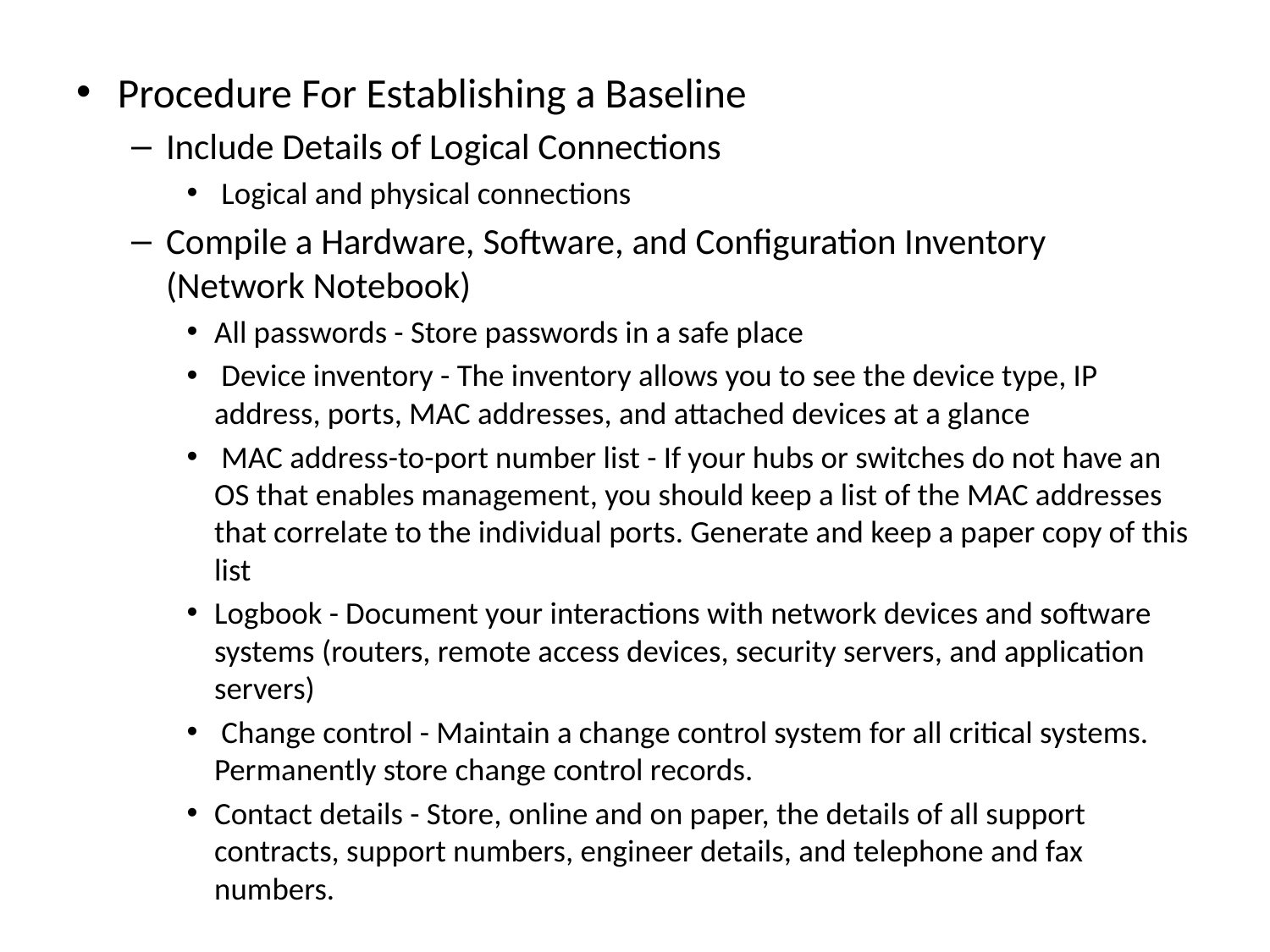

Procedure For Establishing a Baseline
Include Details of Logical Connections
 Logical and physical connections
Compile a Hardware, Software, and Configuration Inventory (Network Notebook)
All passwords - Store passwords in a safe place
 Device inventory - The inventory allows you to see the device type, IP address, ports, MAC addresses, and attached devices at a glance
 MAC address-to-port number list - If your hubs or switches do not have an OS that enables management, you should keep a list of the MAC addresses that correlate to the individual ports. Generate and keep a paper copy of this list
Logbook - Document your interactions with network devices and software systems (routers, remote access devices, security servers, and application servers)
 Change control - Maintain a change control system for all critical systems. Permanently store change control records.
Contact details - Store, online and on paper, the details of all support contracts, support numbers, engineer details, and telephone and fax numbers.